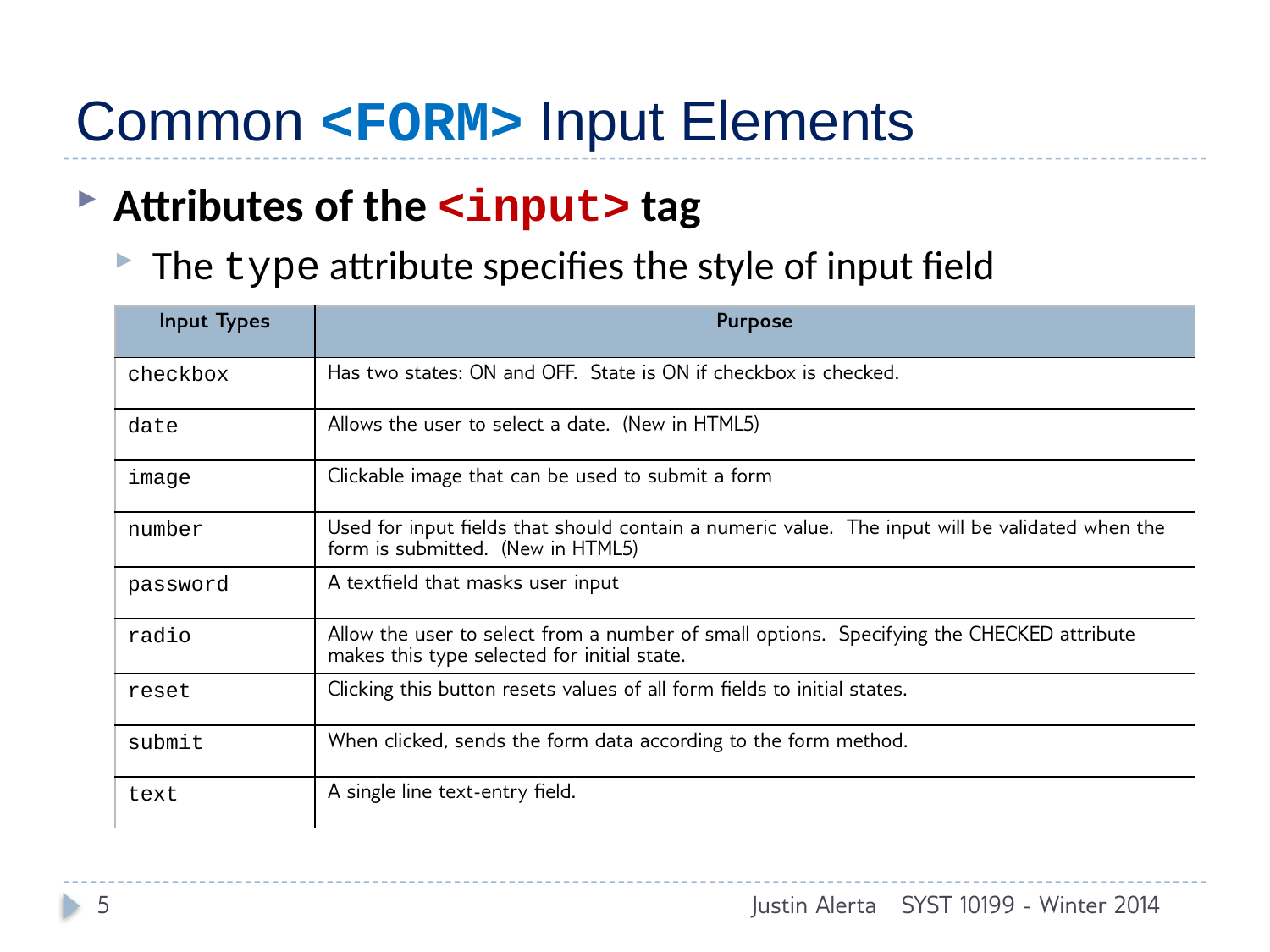

# Common <FORM> Input Elements
Attributes of the <input> tag
The type attribute specifies the style of input field

| Input Types | Purpose |
| --- | --- |
| checkbox | Has two states: ON and OFF. State is ON if checkbox is checked. |
| date | Allows the user to select a date. (New in HTML5) |
| image | Clickable image that can be used to submit a form |
| number | Used for input fields that should contain a numeric value. The input will be validated when the form is submitted. (New in HTML5) |
| password | A textfield that masks user input |
| radio | Allow the user to select from a number of small options. Specifying the CHECKED attribute makes this type selected for initial state. |
| reset | Clicking this button resets values of all form fields to initial states. |
| submit | When clicked, sends the form data according to the form method. |
| text | A single line text-entry field. |
5
Justin Alerta
SYST 10199 - Winter 2014